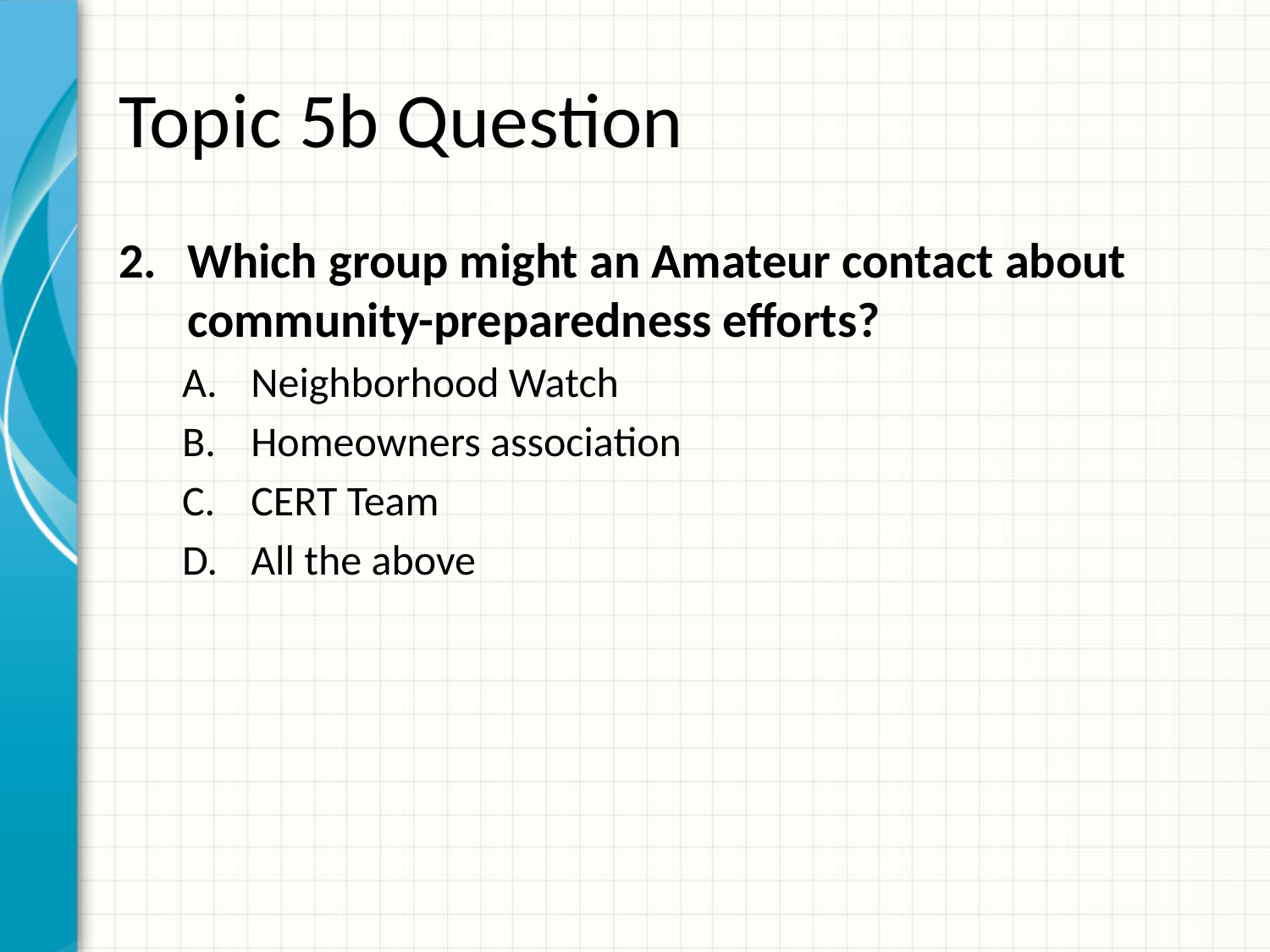

# Topic 5b Question
Which group might an Amateur contact about community-preparedness efforts?
Neighborhood Watch
Homeowners association
CERT Team
All the above